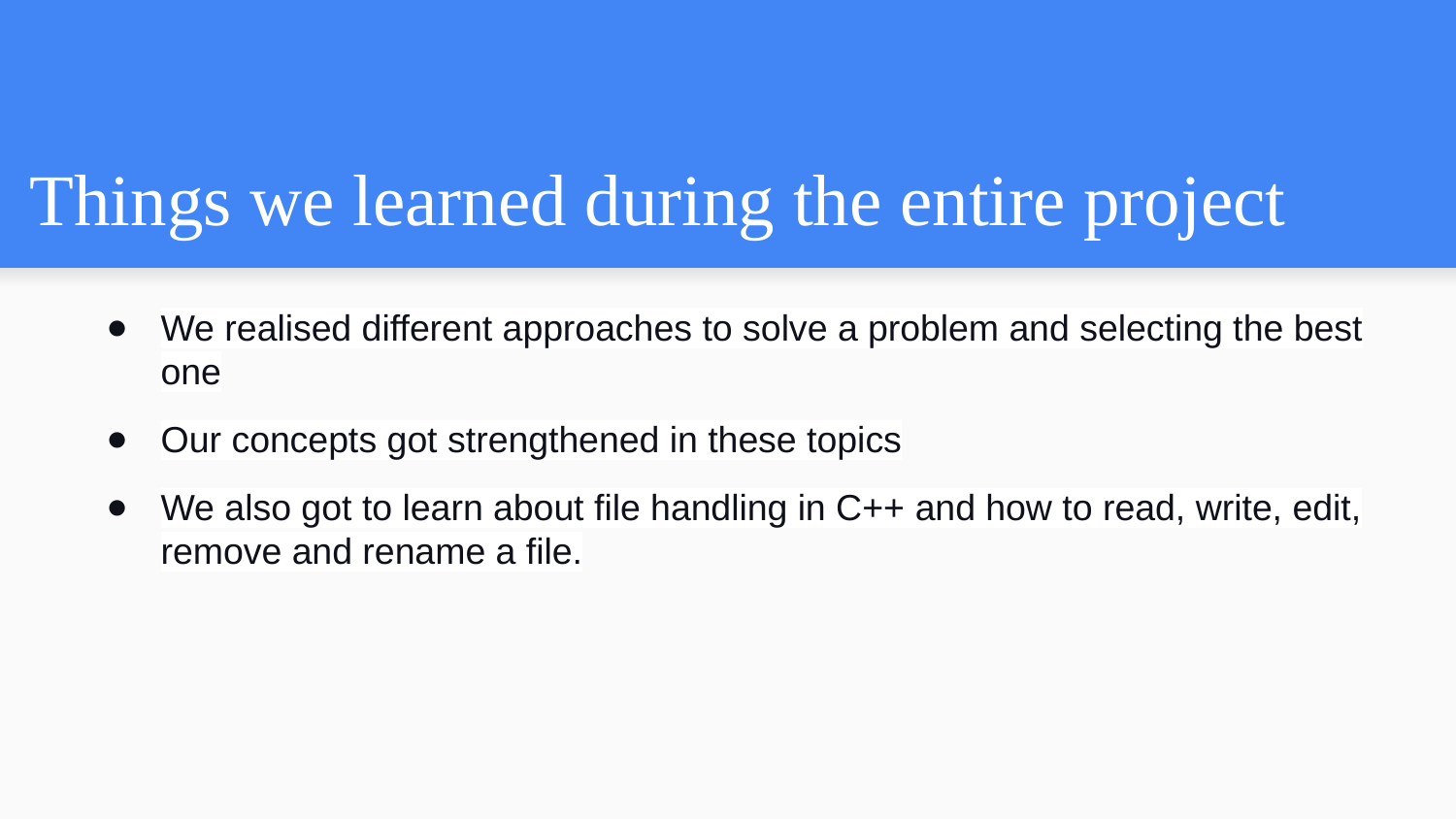

# Things we learned during the entire project
We realised different approaches to solve a problem and selecting the best one
Our concepts got strengthened in these topics
We also got to learn about file handling in C++ and how to read, write, edit, remove and rename a file.